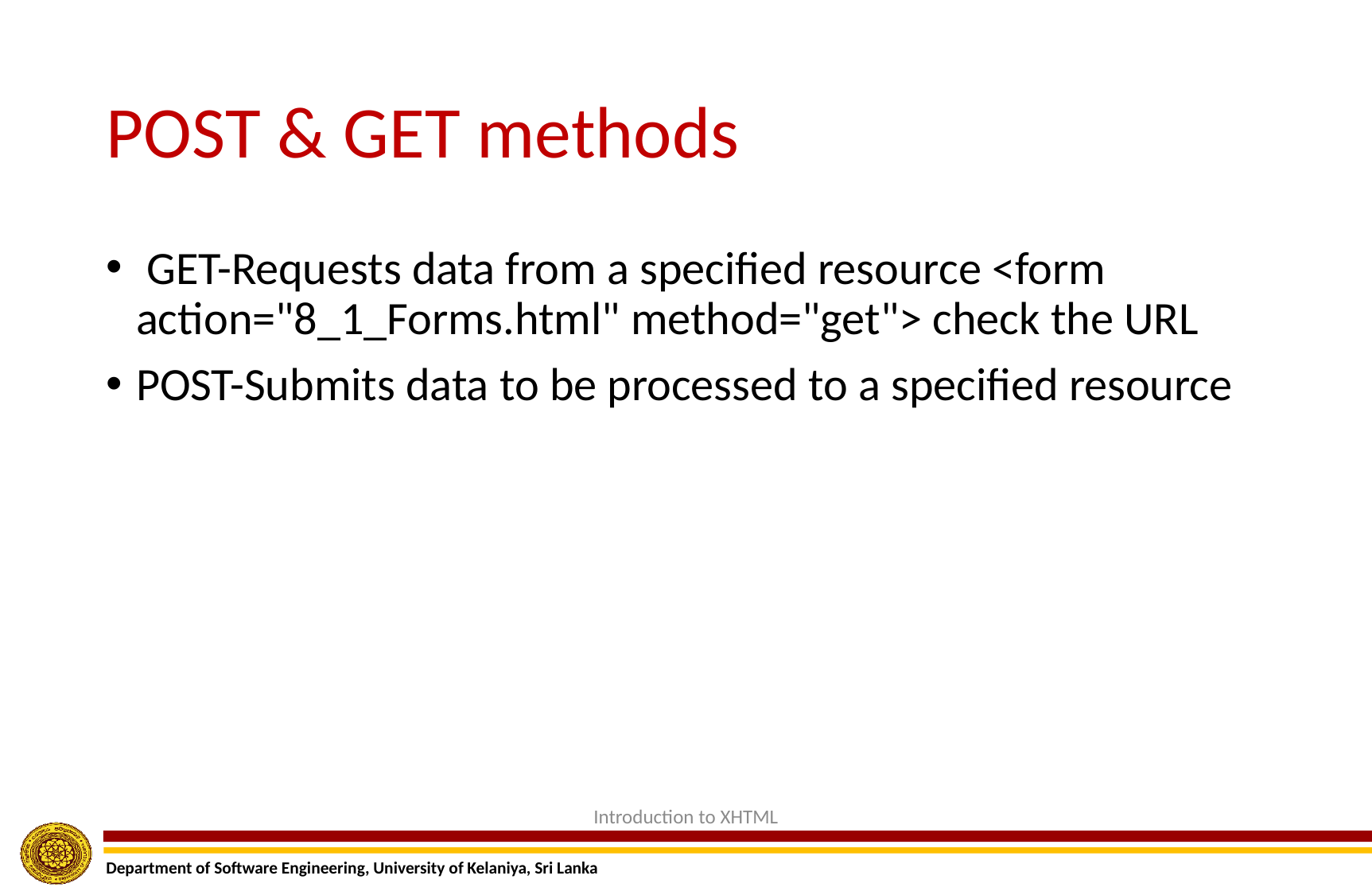

# POST & GET methods
 GET-Requests data from a specified resource <form action="8_1_Forms.html" method="get"> check the URL
POST-Submits data to be processed to a specified resource
Introduction to XHTML